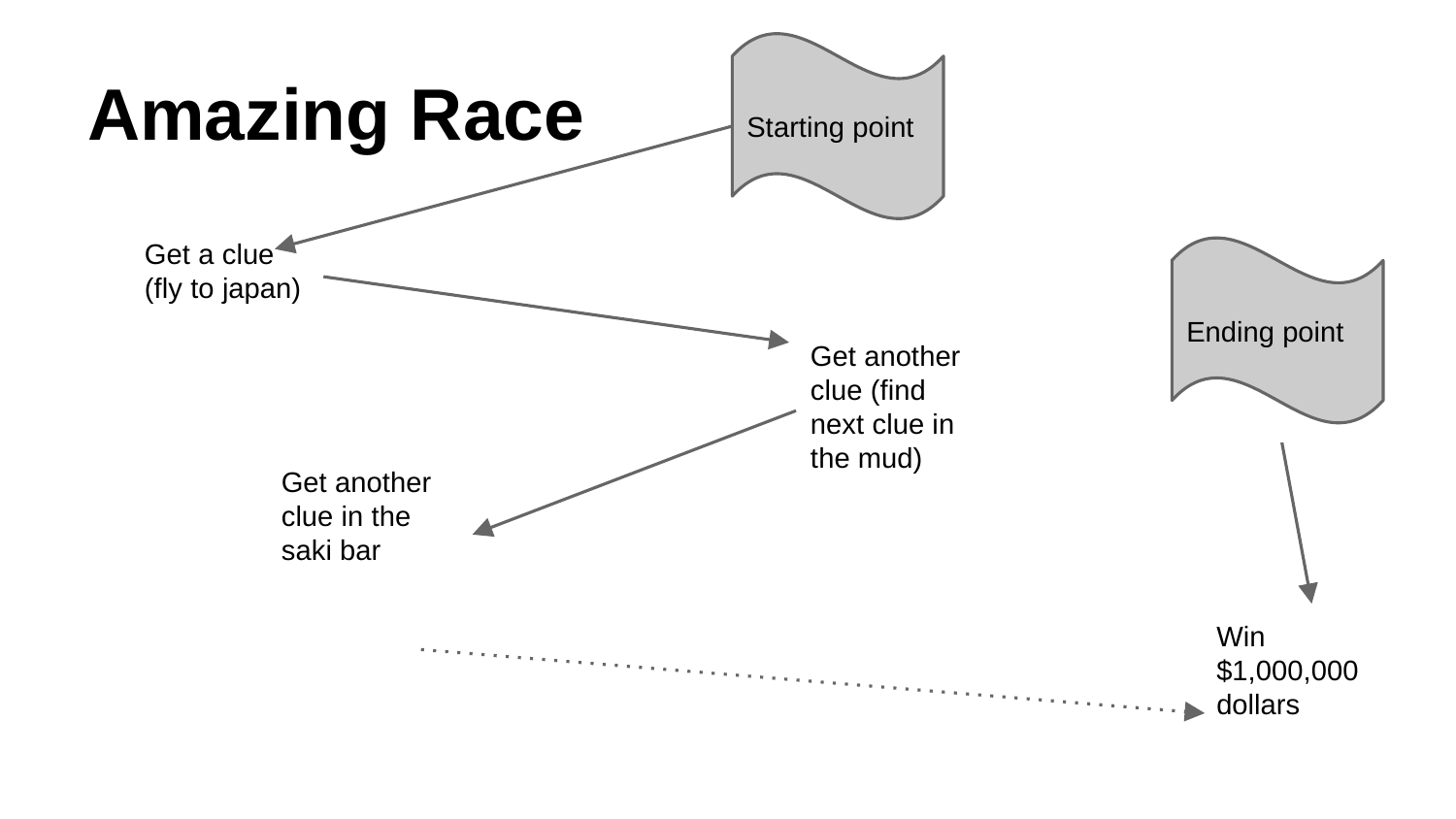

Starting point
# Amazing Race
Get a clue (fly to japan)
Ending point
Get another clue (find next clue in the mud)
Get another clue in the saki bar
Win $1,000,000 dollars